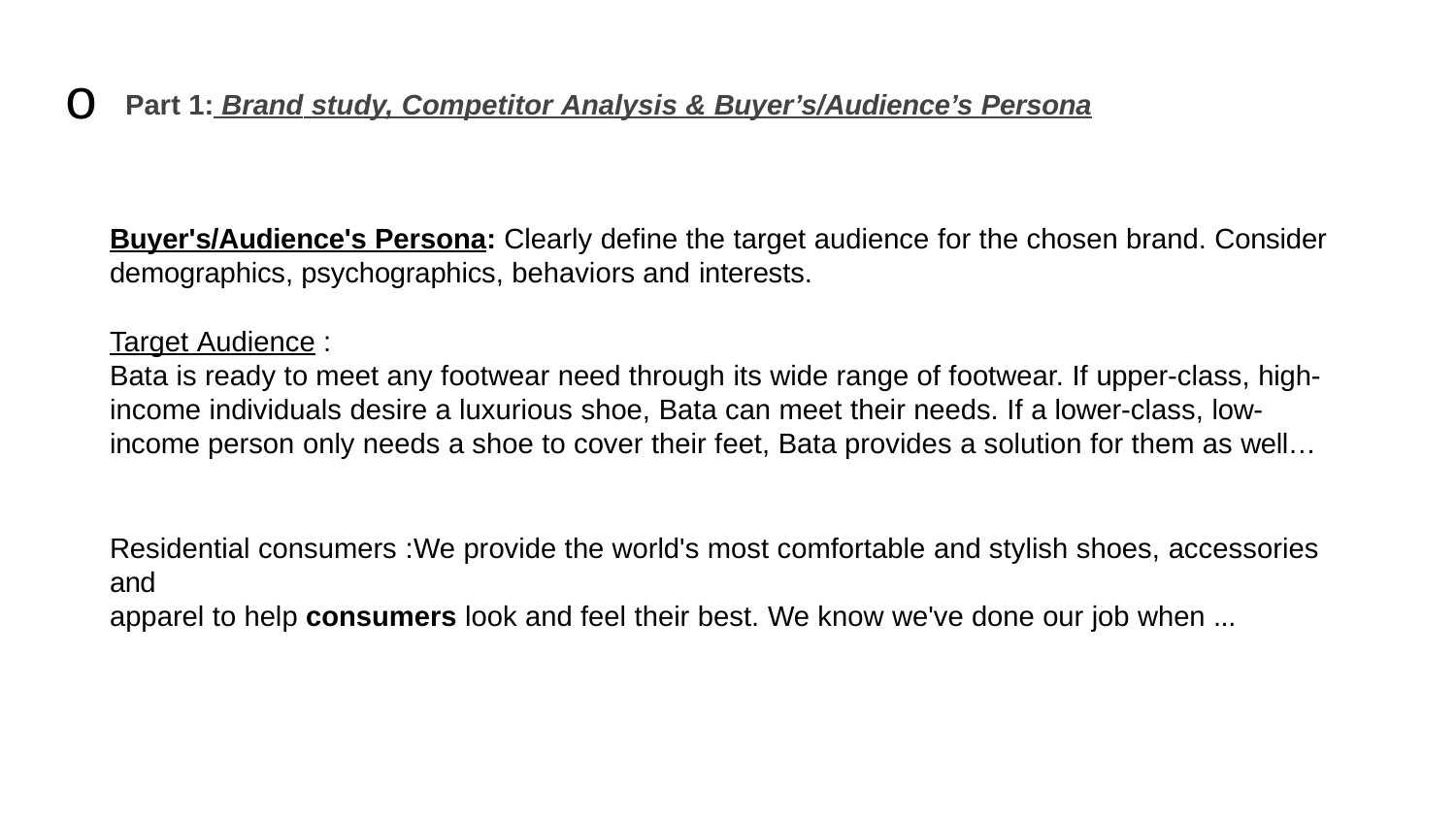

Part 1: Brand study, Competitor Analysis & Buyer’s/Audience’s Persona
Buyer's/Audience's Persona: Clearly define the target audience for the chosen brand. Consider
demographics, psychographics, behaviors and interests.

Target Audience :
Bata is ready to meet any footwear need through its wide range of footwear. If upper-class, high- income individuals desire a luxurious shoe, Bata can meet their needs. If a lower-class, low-income person only needs a shoe to cover their feet, Bata provides a solution for them as well…

Residential consumers :We provide the world's most comfortable and stylish shoes, accessories and
apparel to help consumers look and feel their best. We know we've done our job when ...